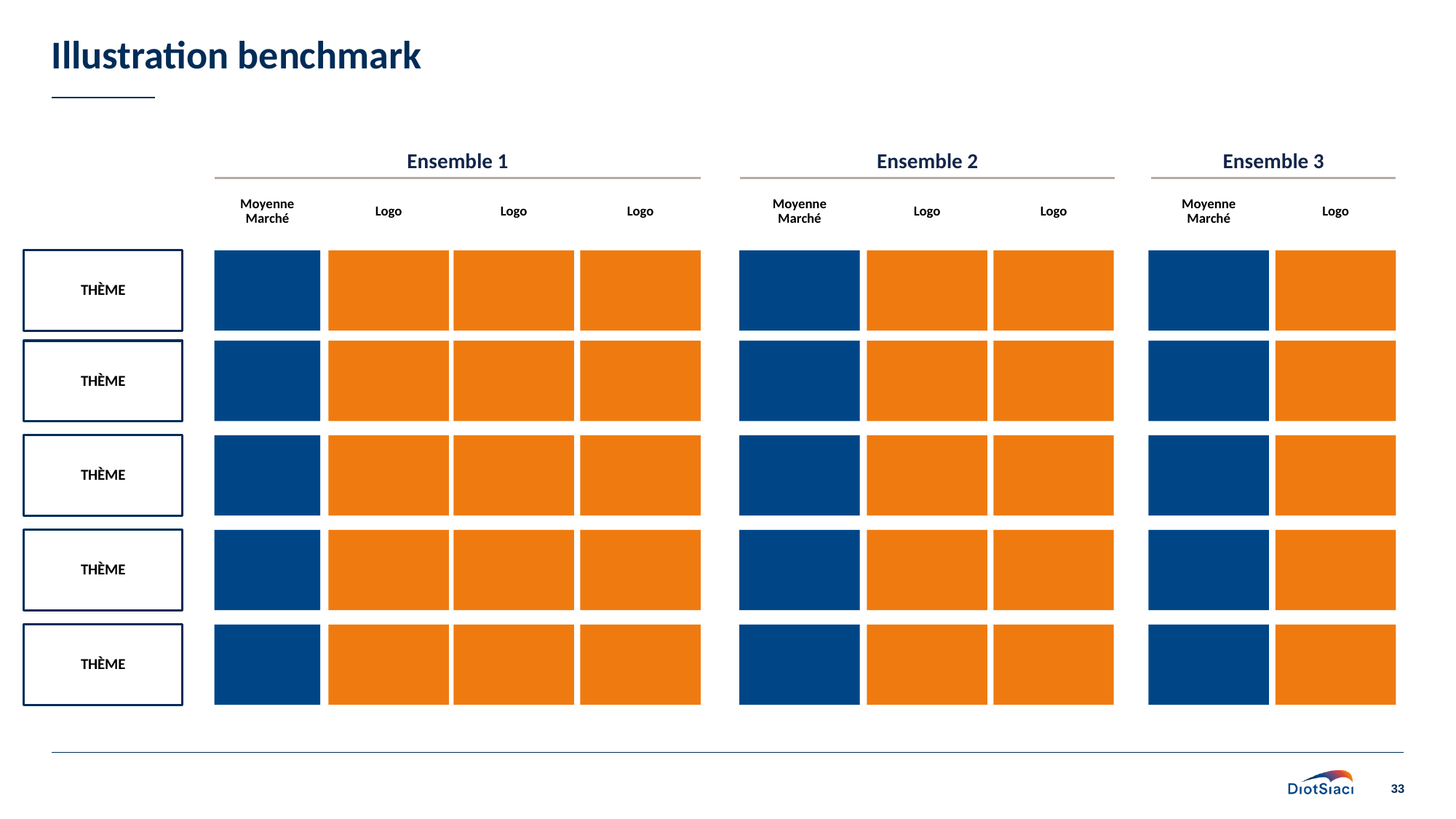

# Illustration benchmark
Ensemble 1
Ensemble 2
Ensemble 3
Moyenne
Marché
Logo
Logo
Logo
Moyenne
Marché
Logo
Logo
Moyenne
Marché
Logo
THÈME

THÈME

THÈME

THÈME

THÈME

33